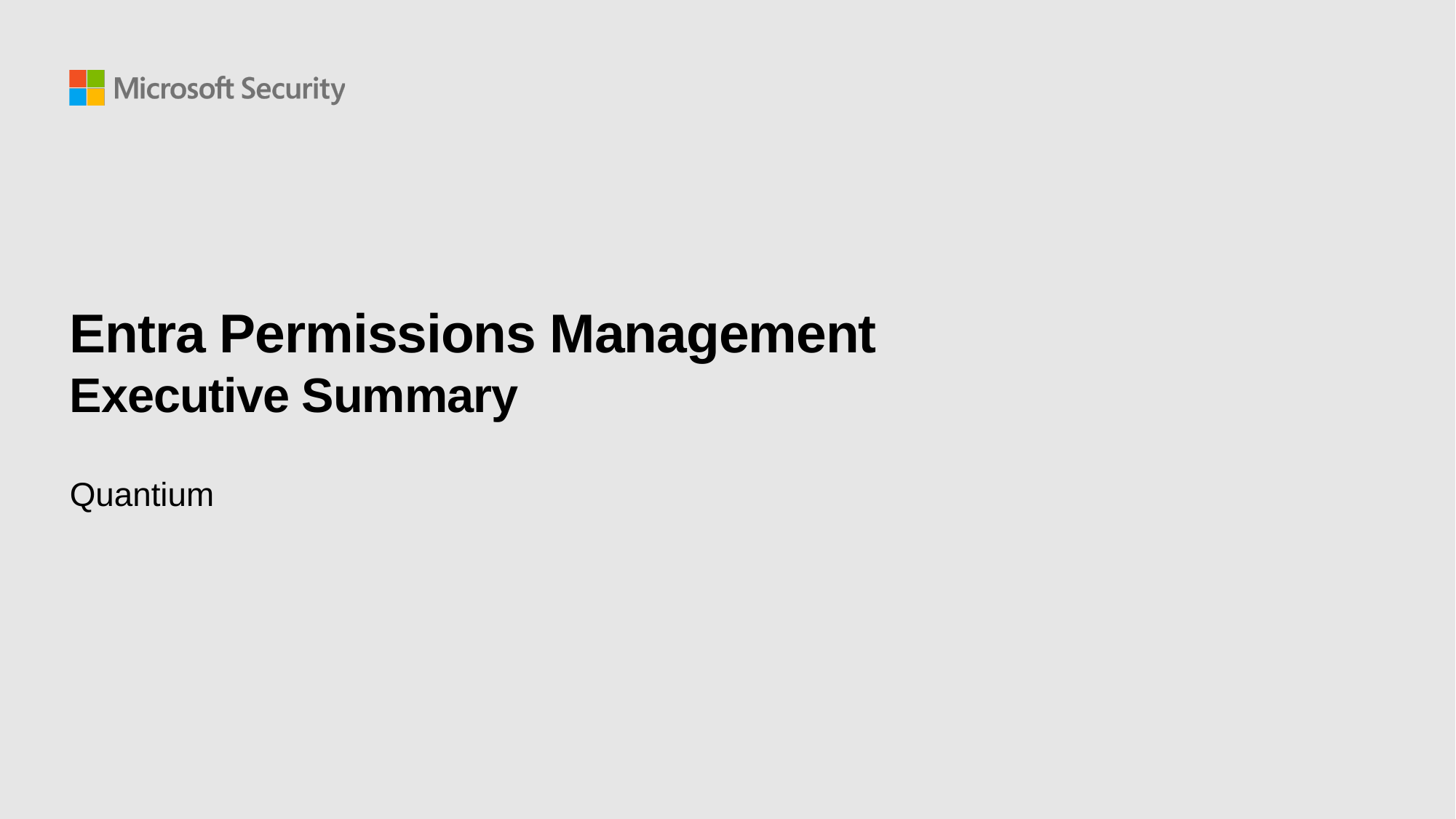

# Entra Permissions Management Executive Summary
Quantium